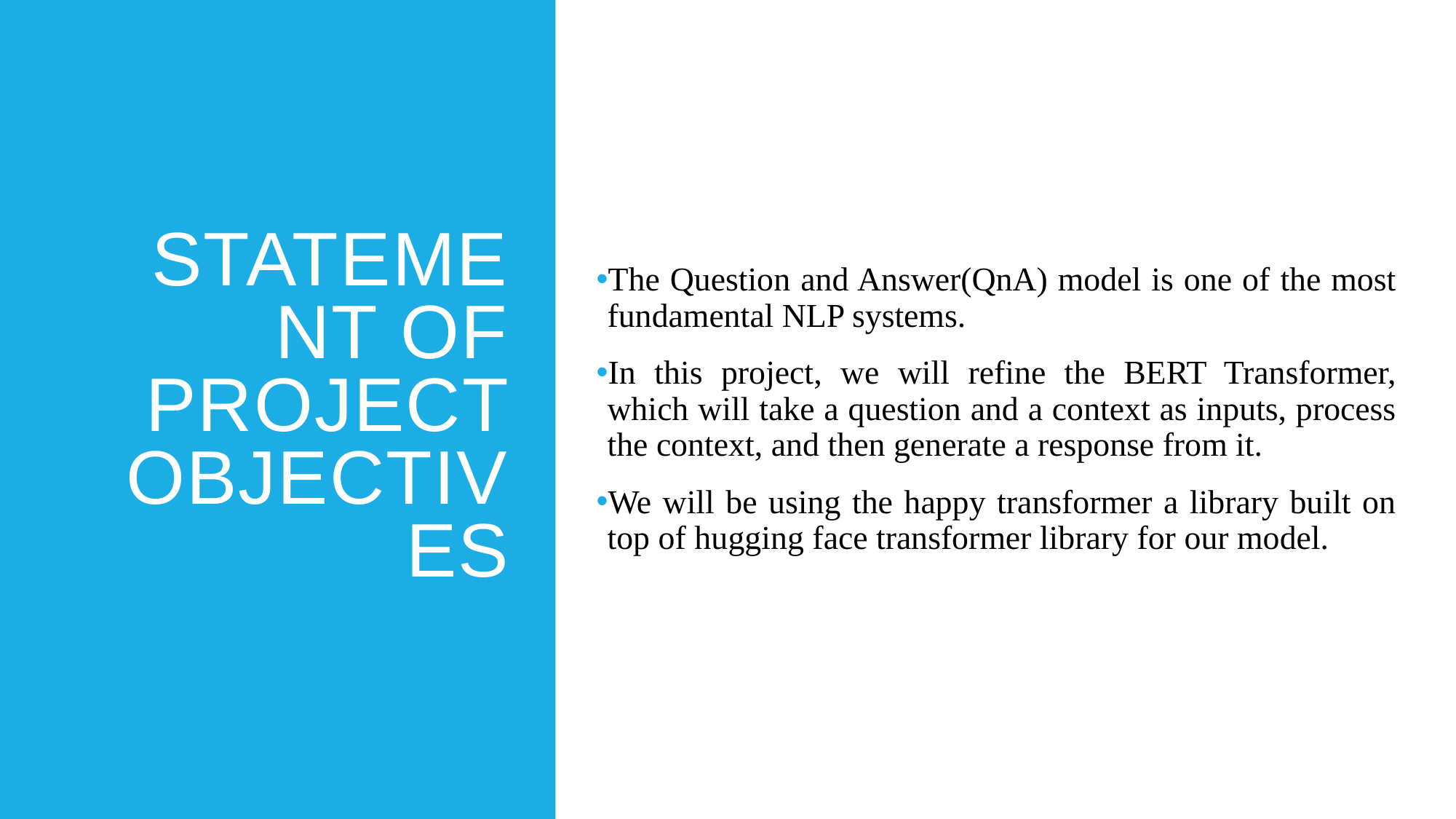

# Statement of project Objectives
The Question and Answer(QnA) model is one of the most fundamental NLP systems.
In this project, we will refine the BERT Transformer, which will take a question and a context as inputs, process the context, and then generate a response from it.
We will be using the happy transformer a library built on top of hugging face transformer library for our model.